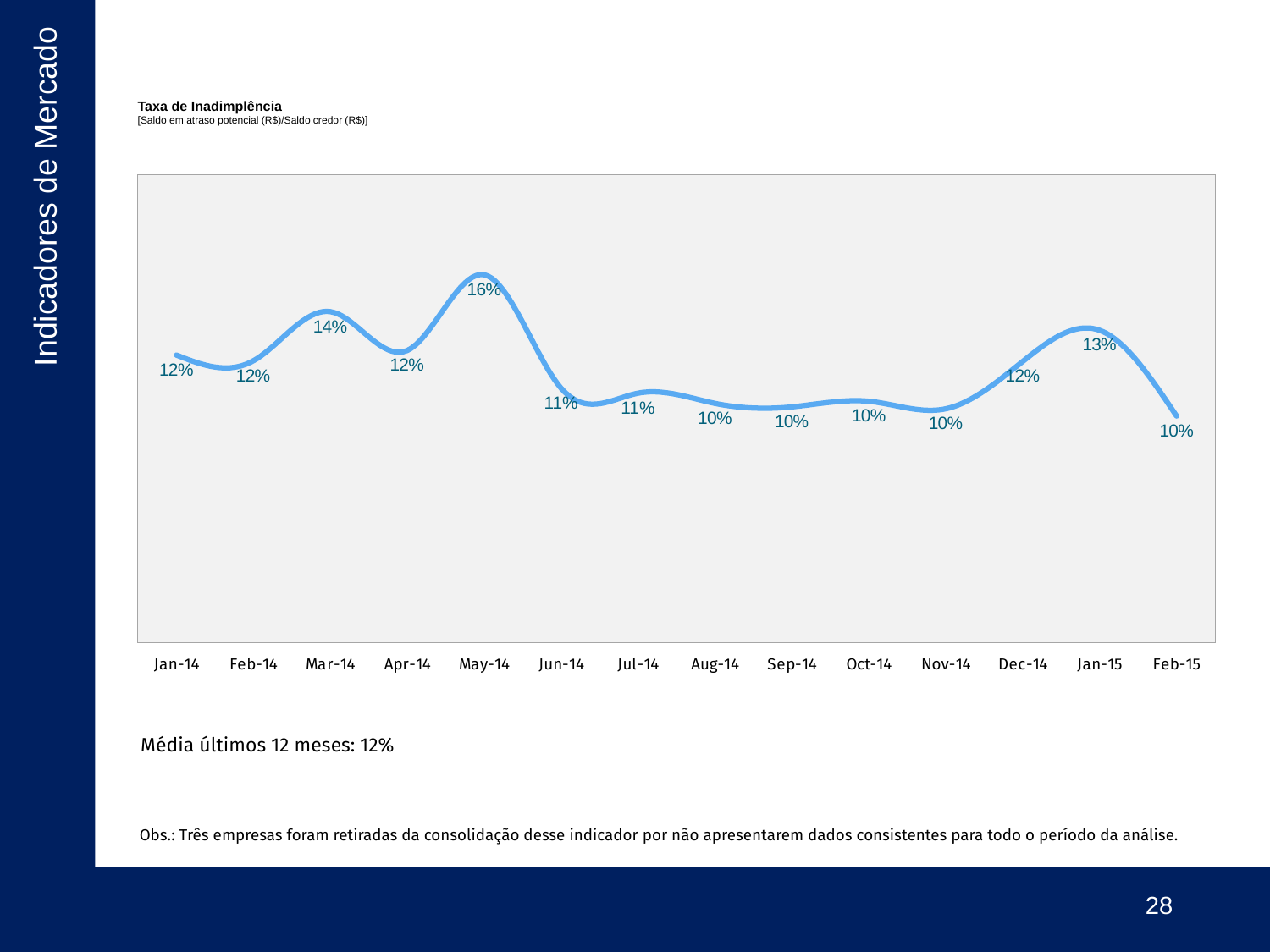

# Taxa de Inadimplência [Saldo em atraso potencial (R$)/Saldo credor (R$)]

### Chart

| Category |  |
|---|---|
| 41640 | 0.12297095936766571 |
| 41671 | 0.12051823113167442 |
| 41699 | 0.1415346202122552 |
| 41730 | 0.12493172325058735 |
| 41760 | 0.15731799247710632 |
| 41791 | 0.10875359882662357 |
| 41821 | 0.10666722792443518 |
| 41852 | 0.10229238139658446 |
| 41883 | 0.10079579169921854 |
| 41913 | 0.10320052401563912 |
| 41944 | 0.09997803800688179 |
| 41974 | 0.12024902382818971 |
| 42005 | 0.1335657177457011 |
| 42036 | 0.09686223852032773 |
| Média últimos 12 meses: 12% |  |
| --- | --- |
|  |  |
Obs.: Três empresas foram retiradas da consolidação desse indicador por não apresentarem dados consistentes para todo o período da análise.
28